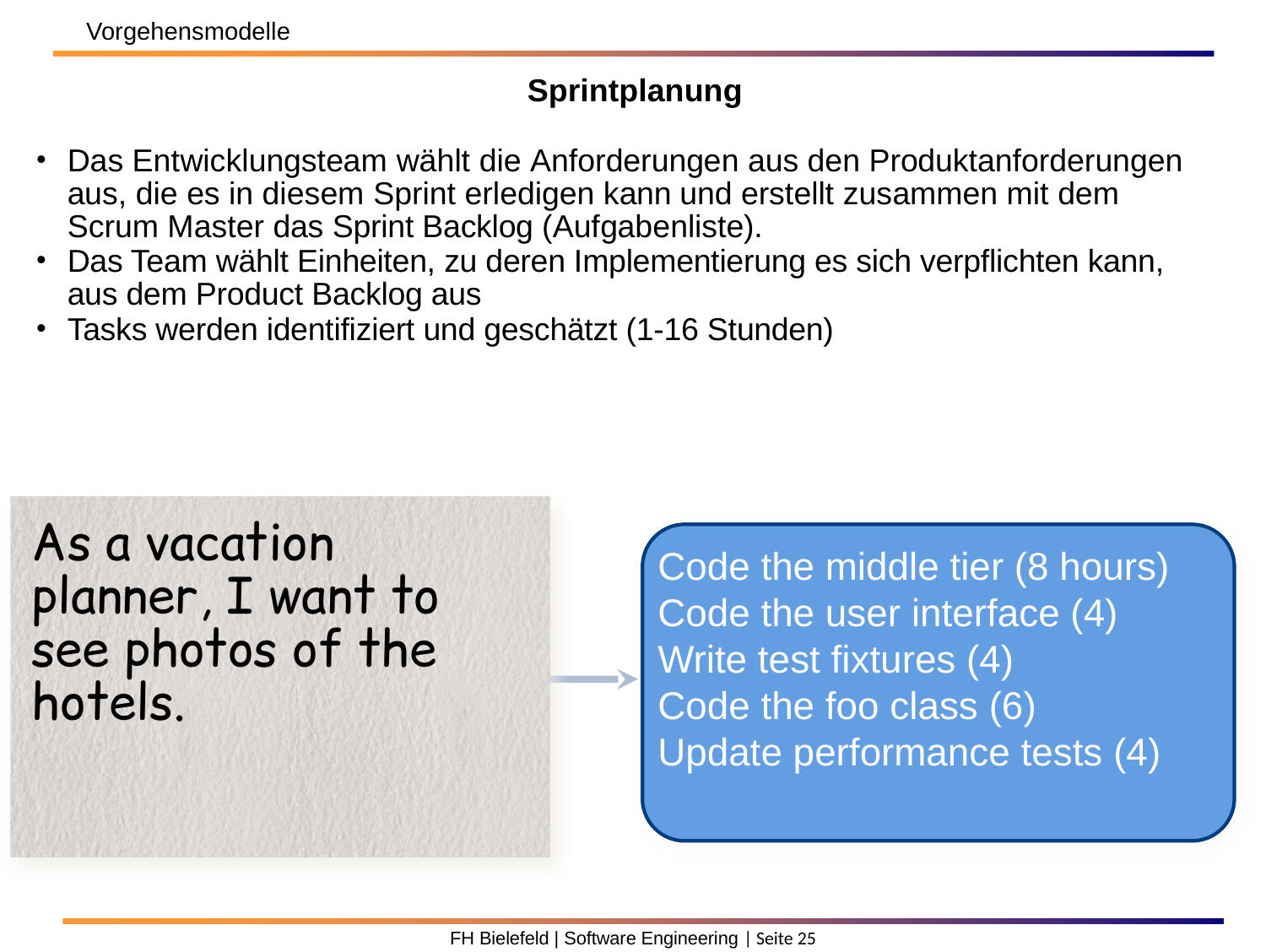

Vorgehensmodelle
Sprintplanung

Das Entwicklungsteam wählt die Anforderungen aus den Produktanforderungen aus, die es in diesem Sprint erledigen kann und erstellt zusammen mit dem Scrum Master das Sprint Backlog (Aufgabenliste).
Das Team wählt Einheiten, zu deren Implementierung es sich verpflichten kann, aus dem Product Backlog aus
Tasks werden identifiziert und geschätzt (1-16 Stunden)

As a vacation planner, I want to see photos of the hotels.

Code the middle tier (8 hours)
Code the user interface (4)
Write test fixtures (4)
Code the foo class (6)
Update performance tests (4)